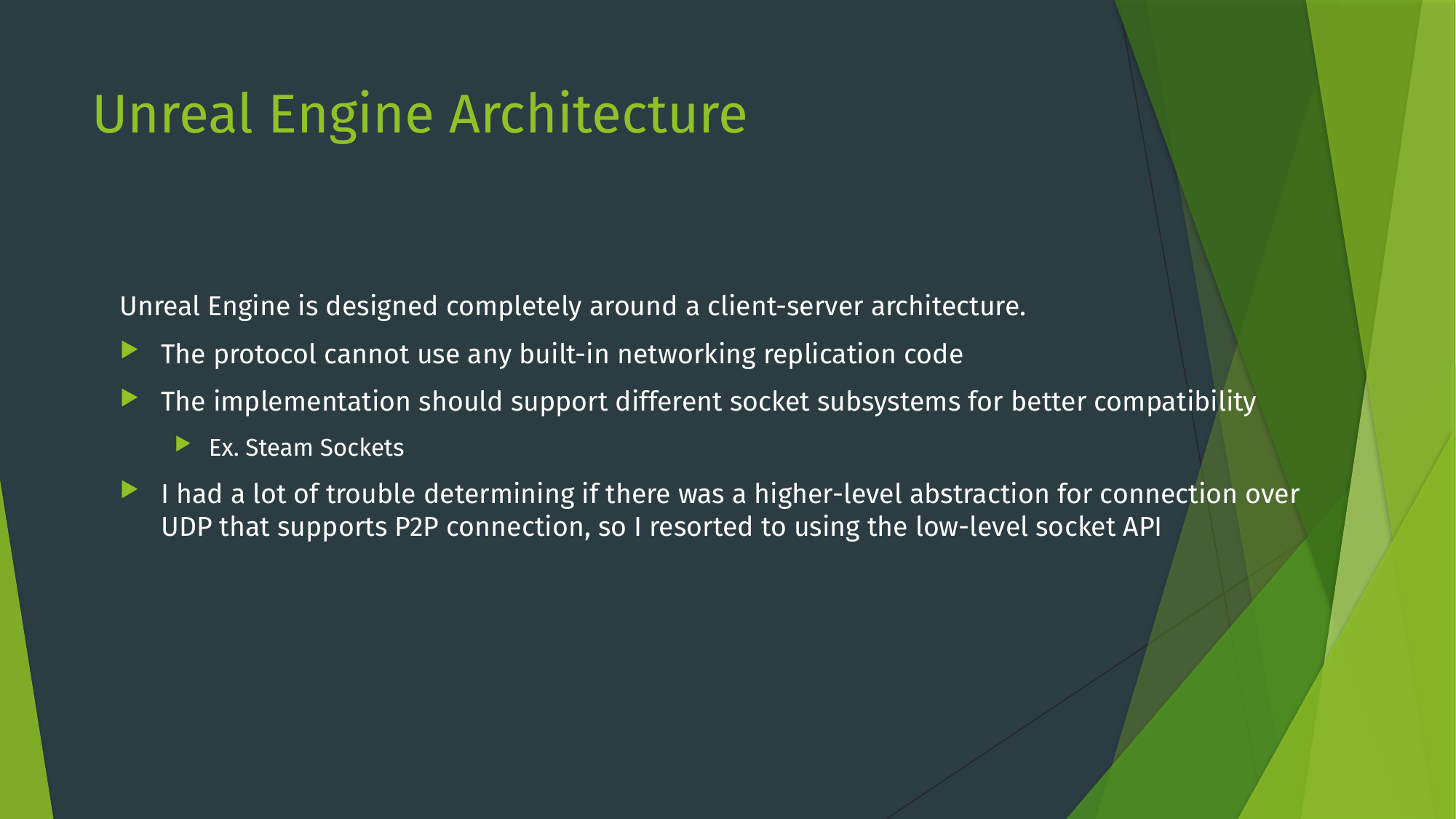

# Unreal Engine Architecture
Unreal Engine is designed completely around a client-server architecture.
The protocol cannot use any built-in networking replication code
The implementation should support different socket subsystems for better compatibility
Ex. Steam Sockets
I had a lot of trouble determining if there was a higher-level abstraction for connection over UDP that supports P2P connection, so I resorted to using the low-level socket API